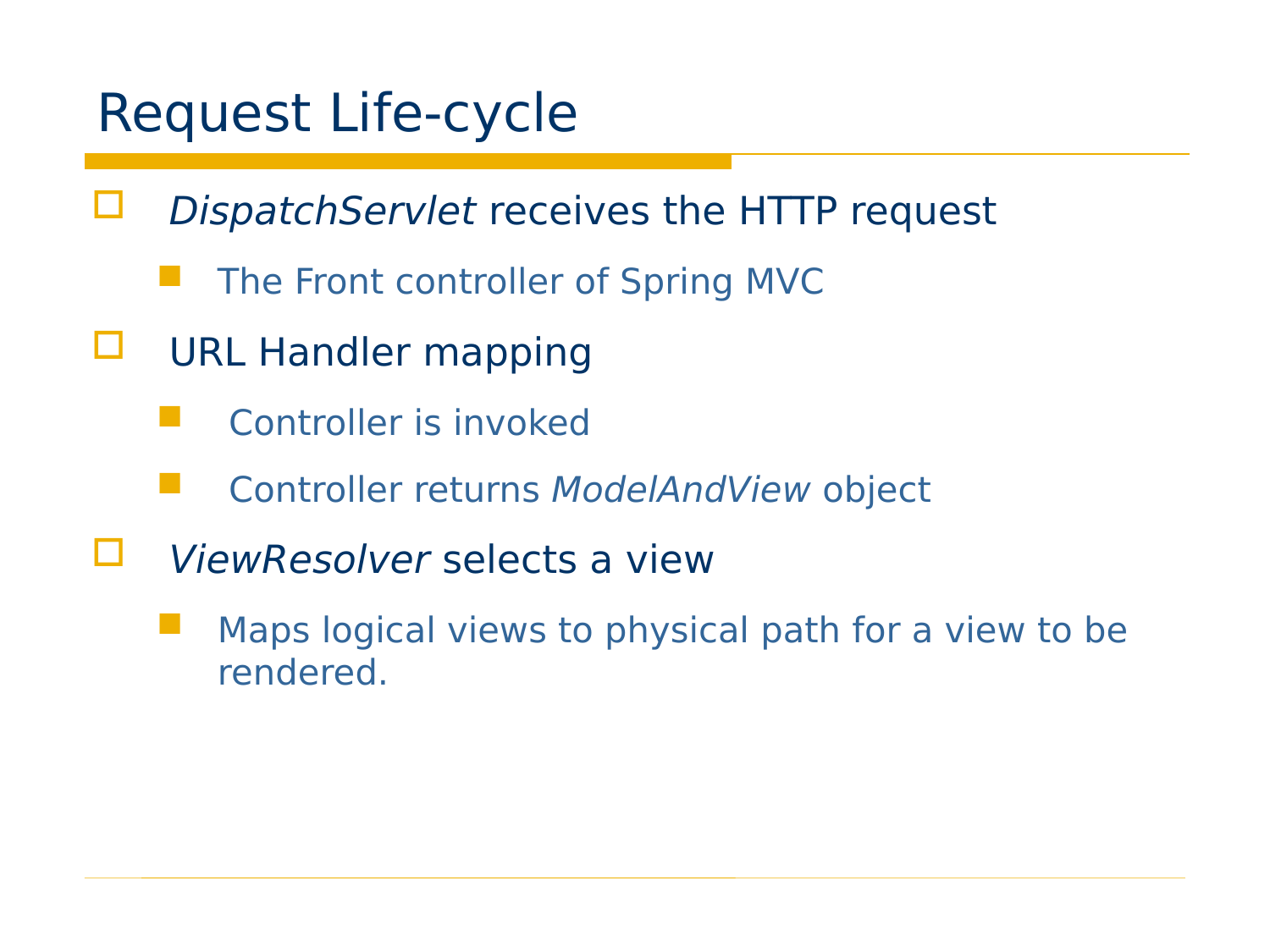

# Request Life-cycle
 DispatchServlet receives the HTTP request
The Front controller of Spring MVC
 URL Handler mapping
 Controller is invoked
 Controller returns ModelAndView object
 ViewResolver selects a view
Maps logical views to physical path for a view to be rendered.